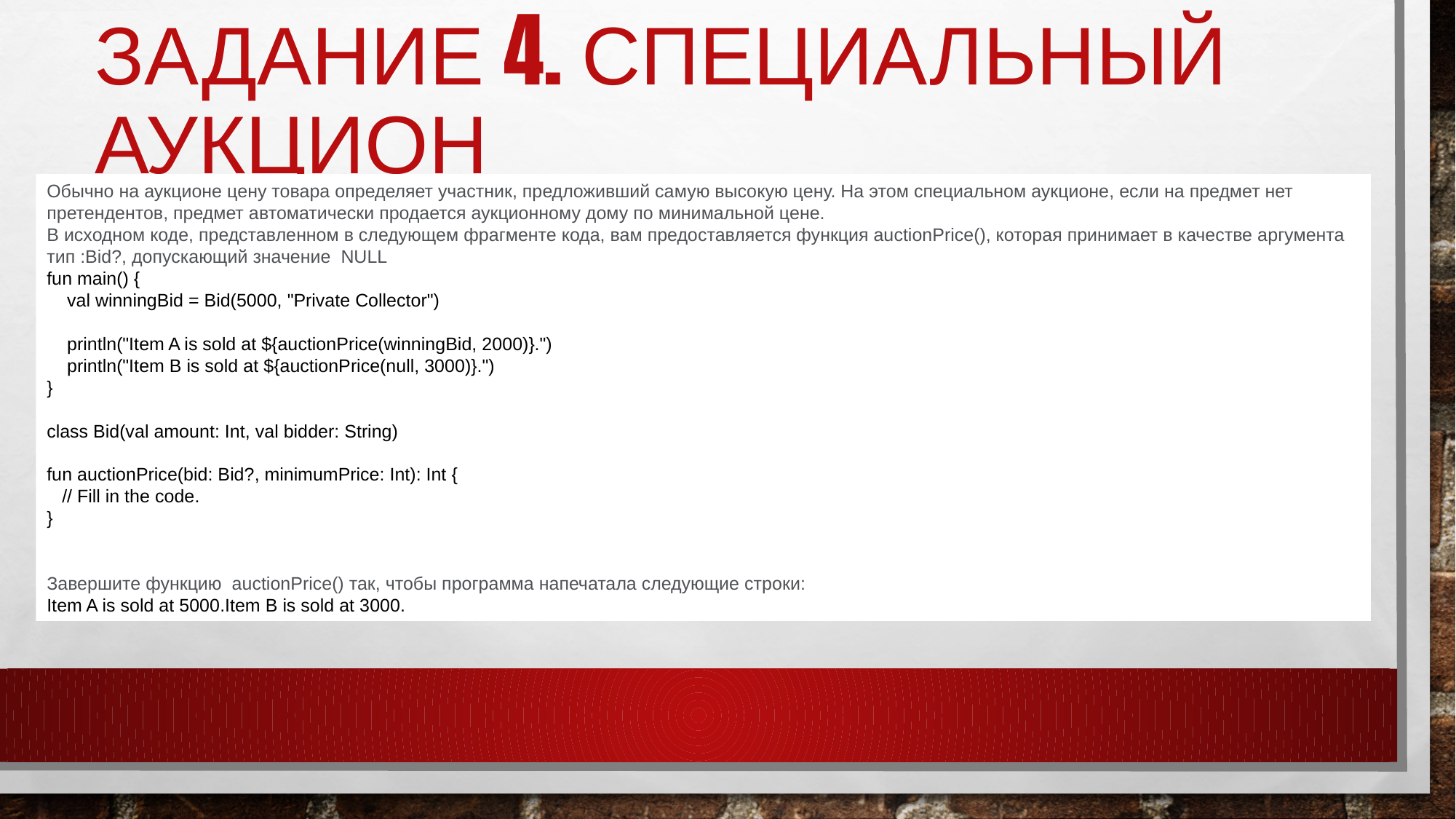

# Задание 4. Специальный аукцион
Обычно на аукционе цену товара определяет участник, предложивший самую высокую цену. На этом специальном аукционе, если на предмет нет претендентов, предмет автоматически продается аукционному дому по минимальной цене.
В исходном коде, представленном в следующем фрагменте кода, вам предоставляется функция auctionPrice(), которая принимает в качестве аргумента тип :Bid?, допускающий значение  NULL
fun main() {
    val winningBid = Bid(5000, "Private Collector")
   
    println("Item A is sold at ${auctionPrice(winningBid, 2000)}.")
    println("Item B is sold at ${auctionPrice(null, 3000)}.")
}
class Bid(val amount: Int, val bidder: String)
 
fun auctionPrice(bid: Bid?, minimumPrice: Int): Int {
   // Fill in the code.
}
Завершите функцию  auctionPrice() так, чтобы программа напечатала следующие строки:
Item A is sold at 5000.Item B is sold at 3000.